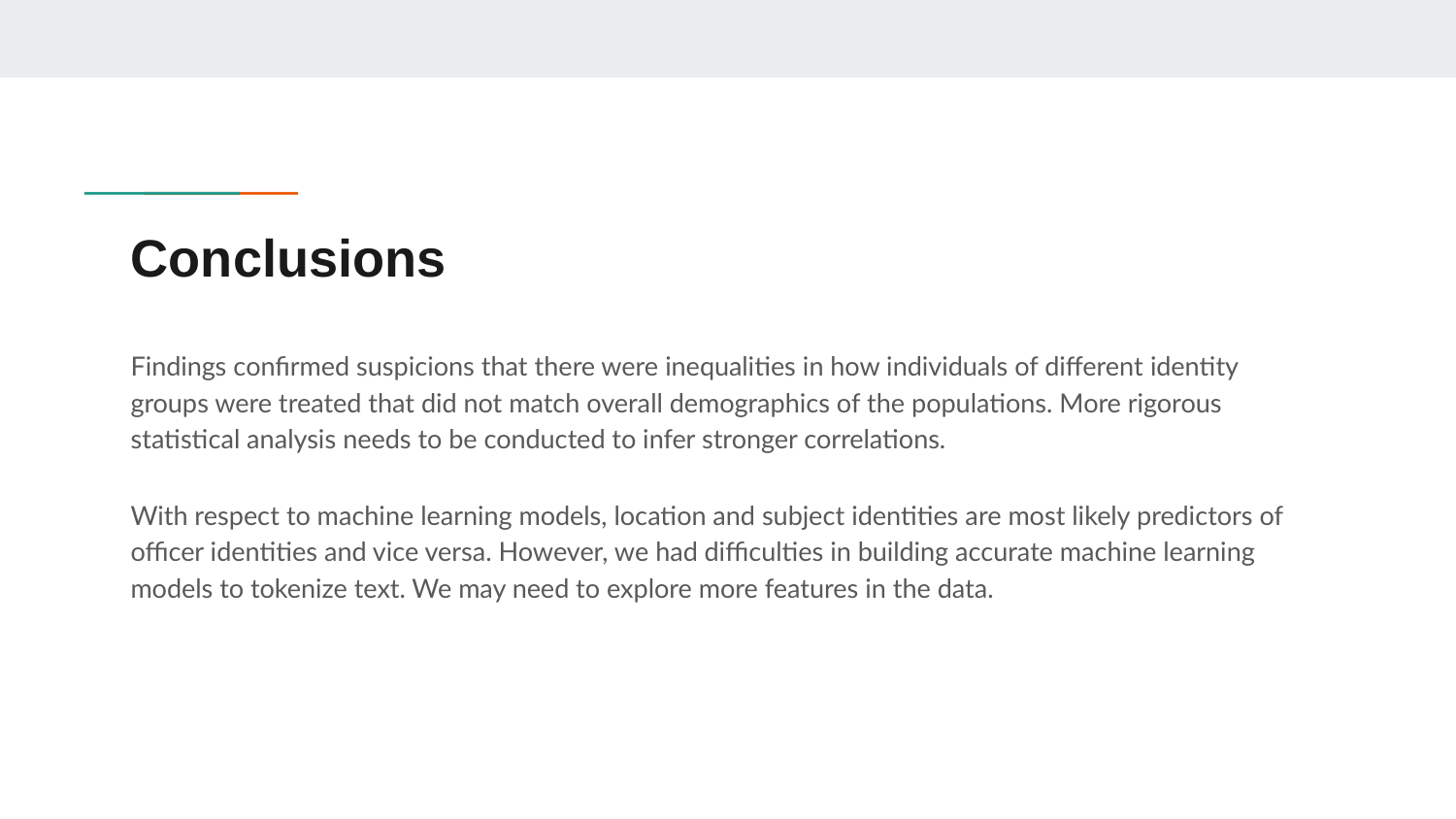

# Conclusions
Findings confirmed suspicions that there were inequalities in how individuals of different identity groups were treated that did not match overall demographics of the populations. More rigorous statistical analysis needs to be conducted to infer stronger correlations.

With respect to machine learning models, location and subject identities are most likely predictors of officer identities and vice versa. However, we had difficulties in building accurate machine learning models to tokenize text. We may need to explore more features in the data.